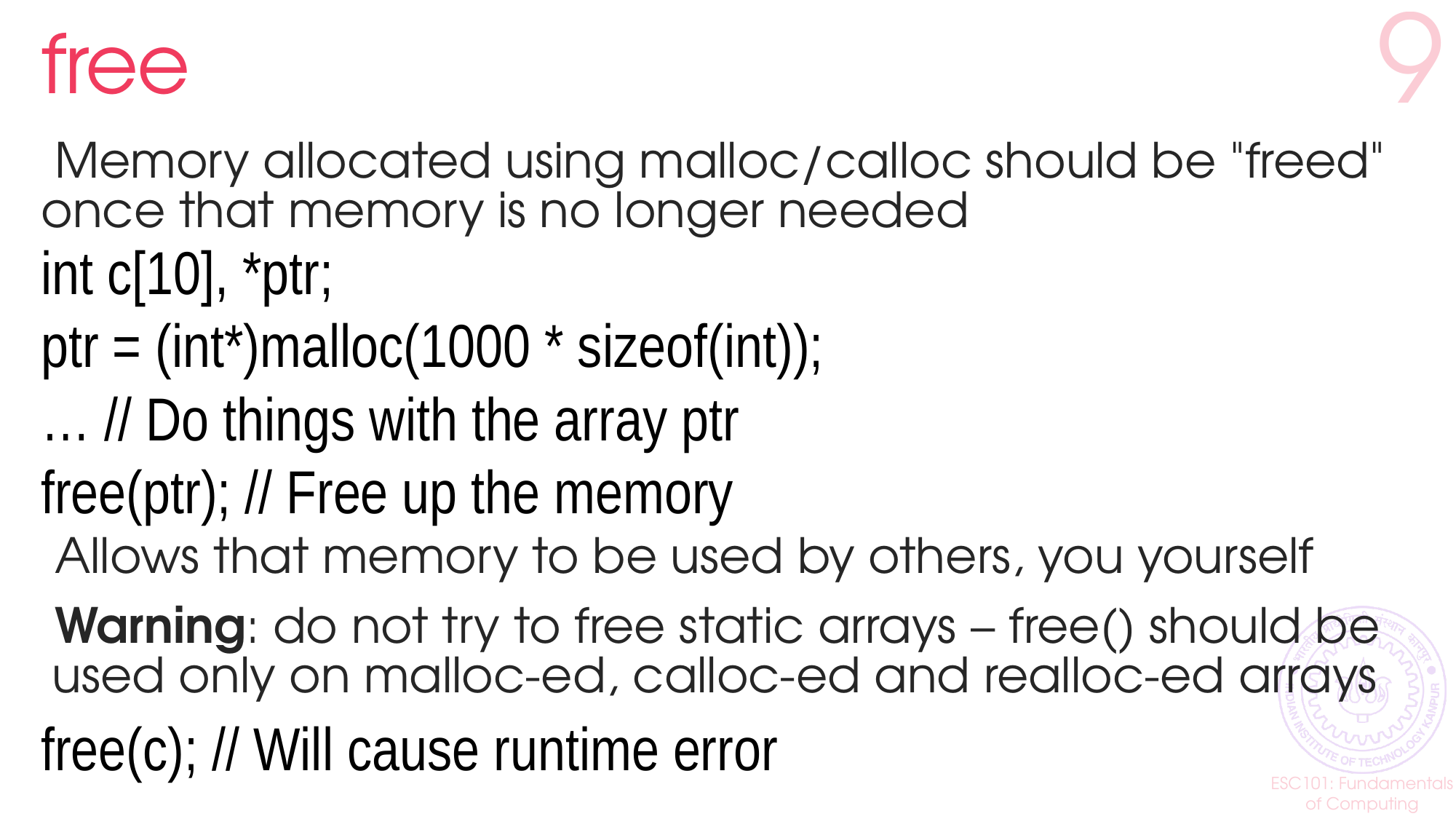

# free
9
 Memory allocated using malloc/calloc should be "freed" once that memory is no longer needed

Allows that memory to be used by others, you yourself
Warning: do not try to free static arrays – free() should be used only on malloc-ed, calloc-ed and realloc-ed arrays

int c[10], *ptr;
ptr = (int*)malloc(1000 * sizeof(int));
… // Do things with the array ptr
free(ptr); // Free up the memory
free(c); // Will cause runtime error